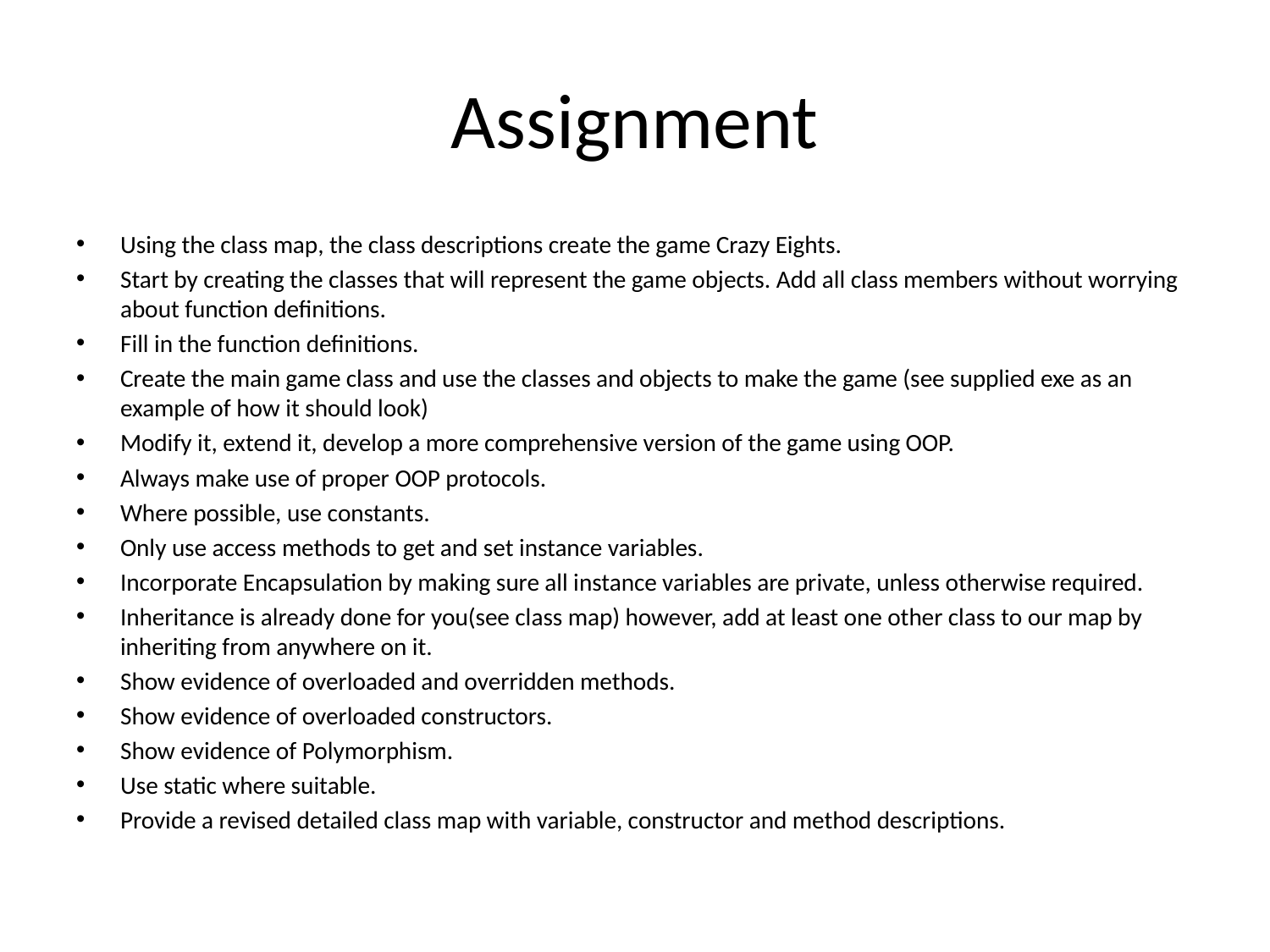

# Assignment
Using the class map, the class descriptions create the game Crazy Eights.
Start by creating the classes that will represent the game objects. Add all class members without worrying about function definitions.
Fill in the function definitions.
Create the main game class and use the classes and objects to make the game (see supplied exe as an example of how it should look)
Modify it, extend it, develop a more comprehensive version of the game using OOP.
Always make use of proper OOP protocols.
Where possible, use constants.
Only use access methods to get and set instance variables.
Incorporate Encapsulation by making sure all instance variables are private, unless otherwise required.
Inheritance is already done for you(see class map) however, add at least one other class to our map by inheriting from anywhere on it.
Show evidence of overloaded and overridden methods.
Show evidence of overloaded constructors.
Show evidence of Polymorphism.
Use static where suitable.
Provide a revised detailed class map with variable, constructor and method descriptions.